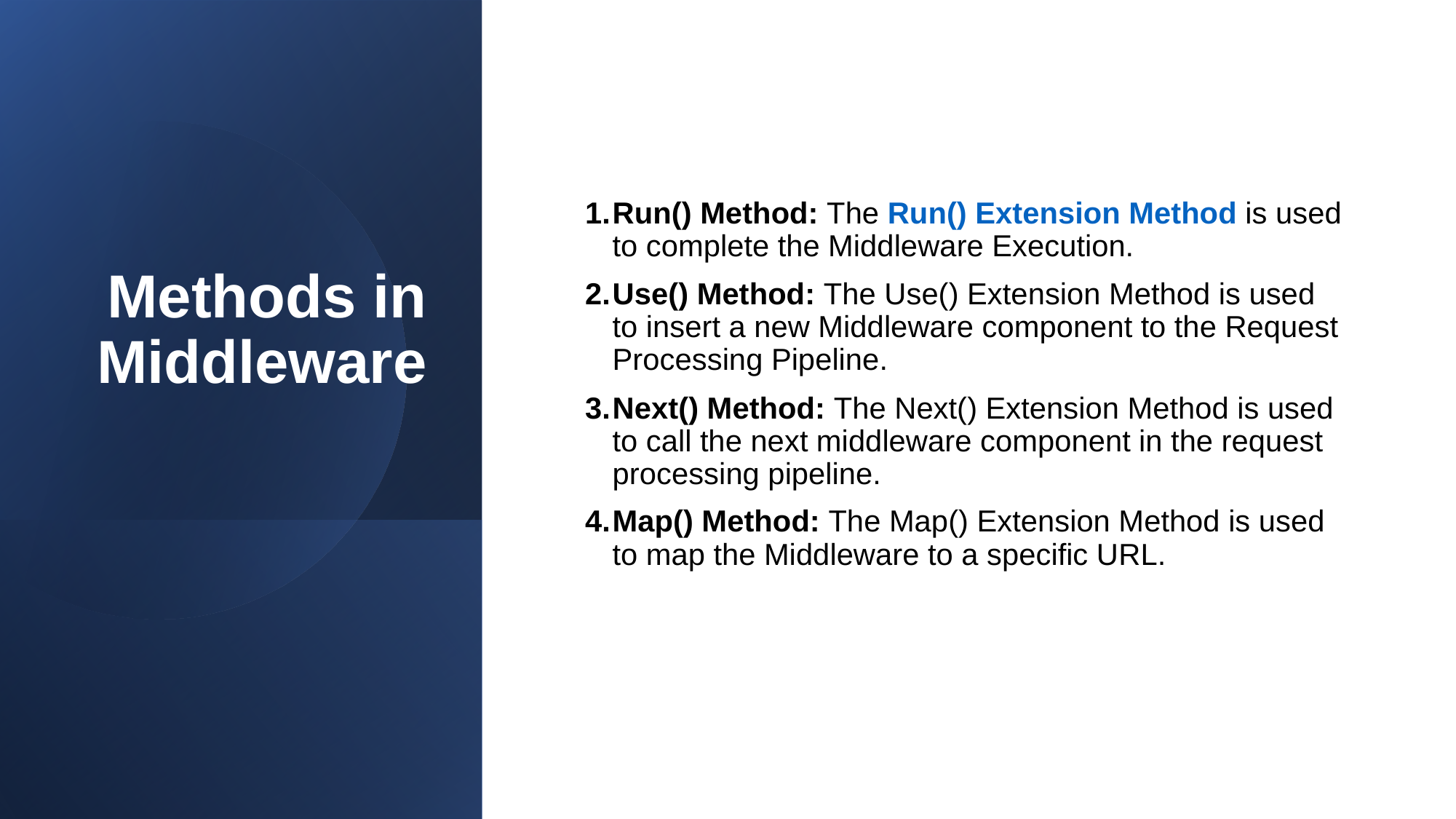

# Methods in Middleware
Run() Method: The Run() Extension Method is used to complete the Middleware Execution.
Use() Method: The Use() Extension Method is used to insert a new Middleware component to the Request Processing Pipeline.
Next() Method: The Next() Extension Method is used to call the next middleware component in the request processing pipeline.
Map() Method: The Map() Extension Method is used to map the Middleware to a specific URL.